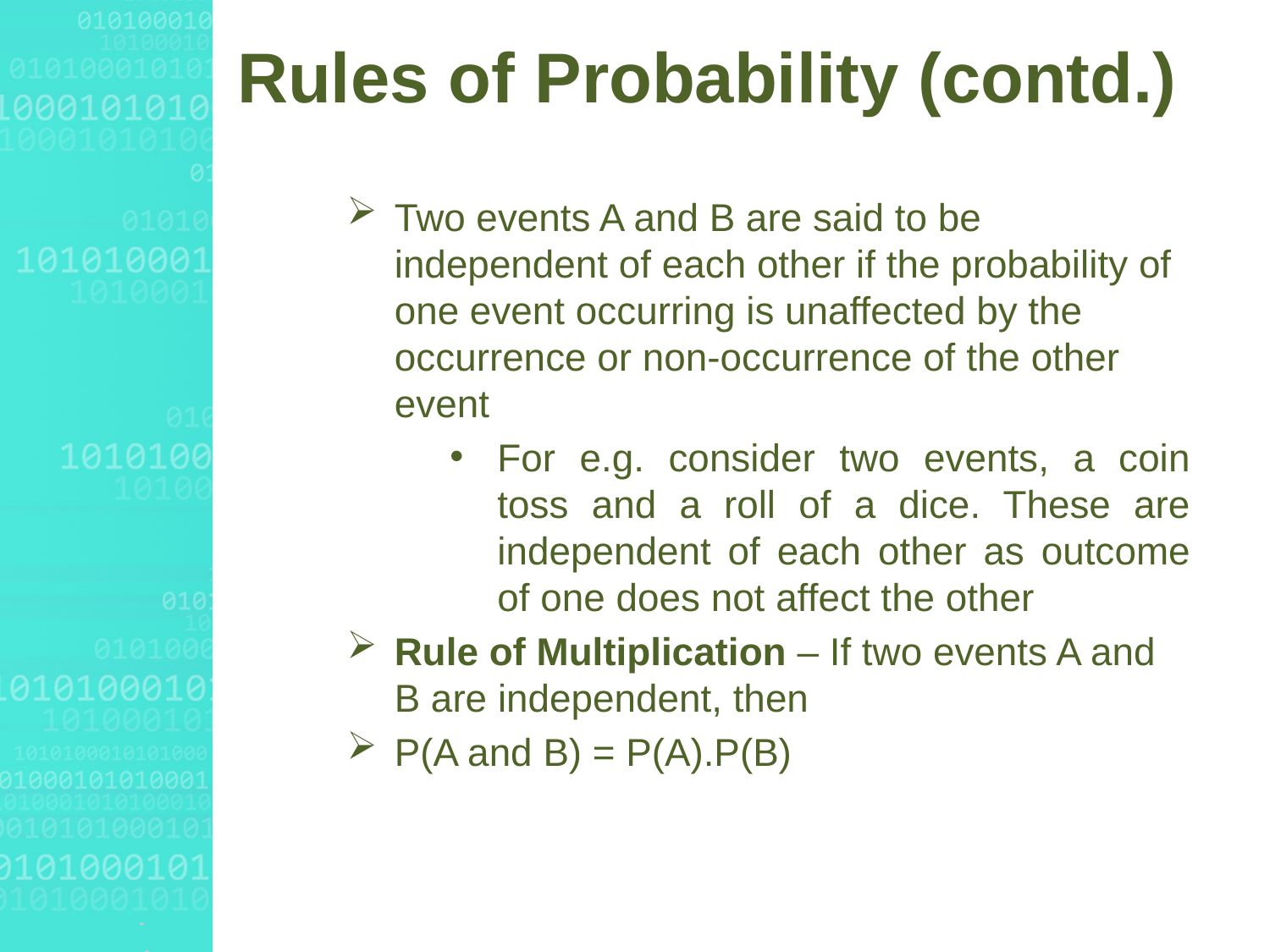

# Rules of Probability (contd.)
Two events A and B are said to be independent of each other if the probability of one event occurring is unaffected by the occurrence or non-occurrence of the other event
For e.g. consider two events, a coin toss and a roll of a dice. These are independent of each other as outcome of one does not affect the other
Rule of Multiplication – If two events A and B are independent, then
P(A and B) = P(A).P(B)